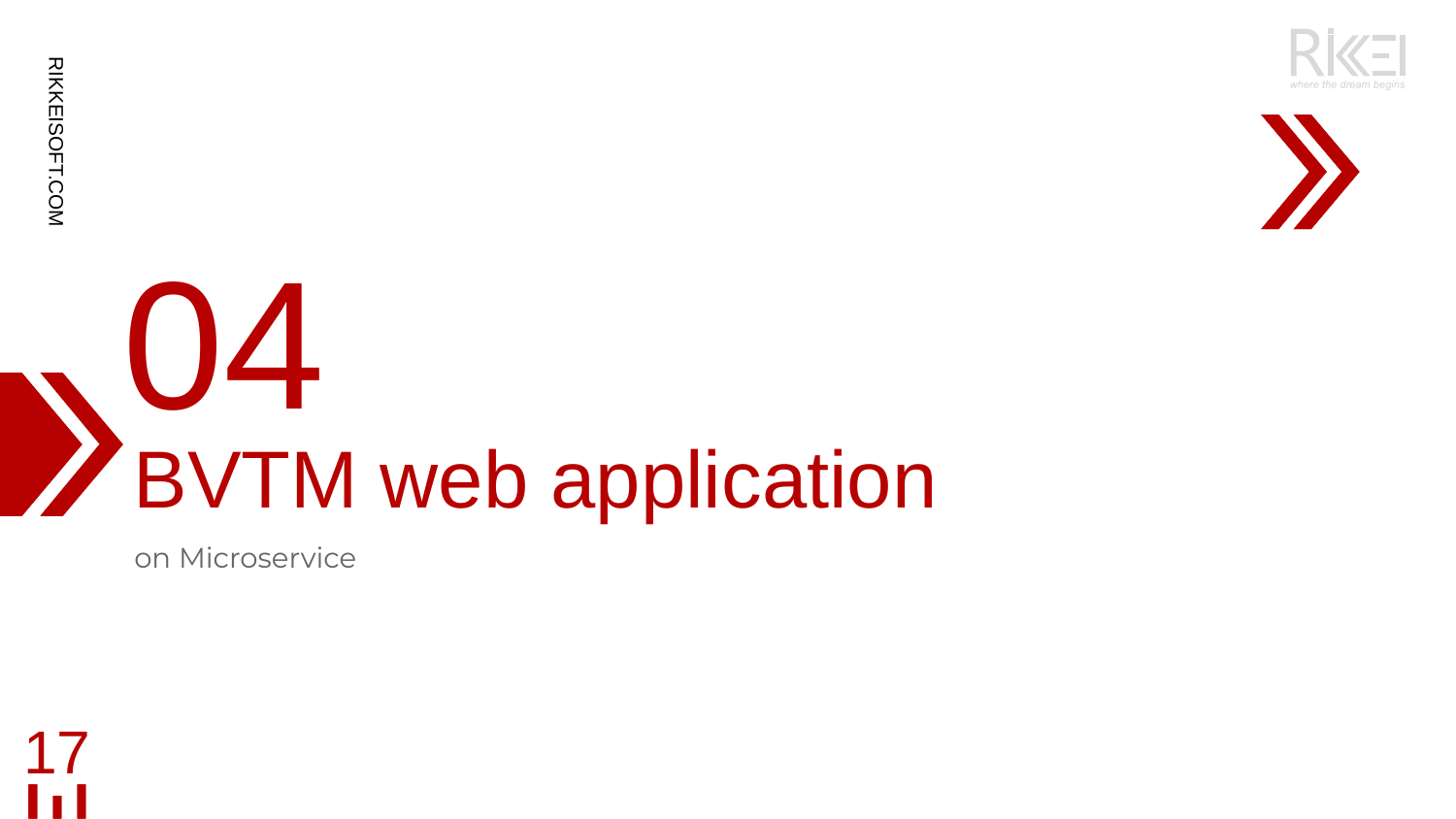

RIKKEISOFT.COM

04

# BVTM web application
on Microservice
17